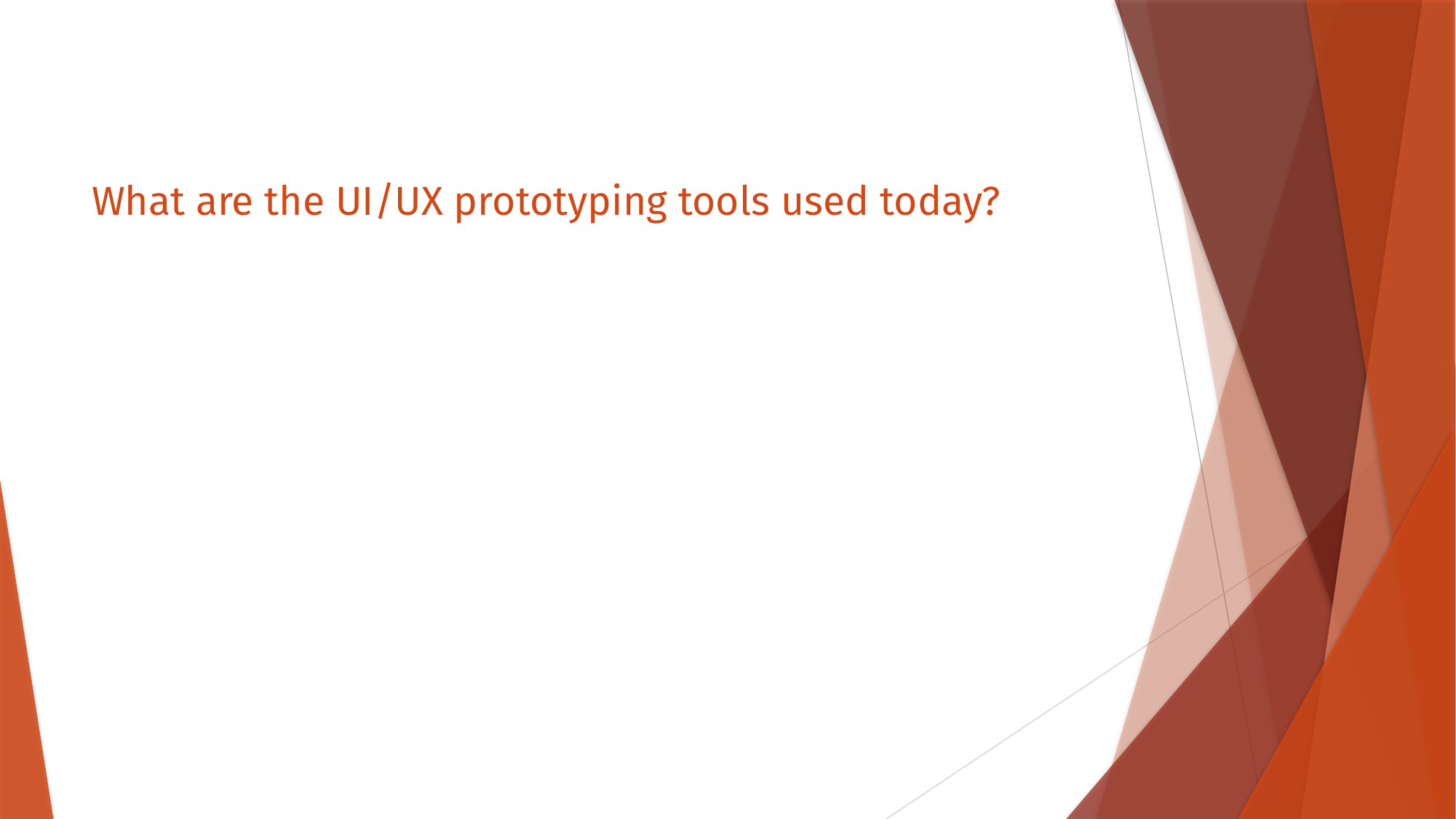

# What are the UI/UX prototyping tools used today?